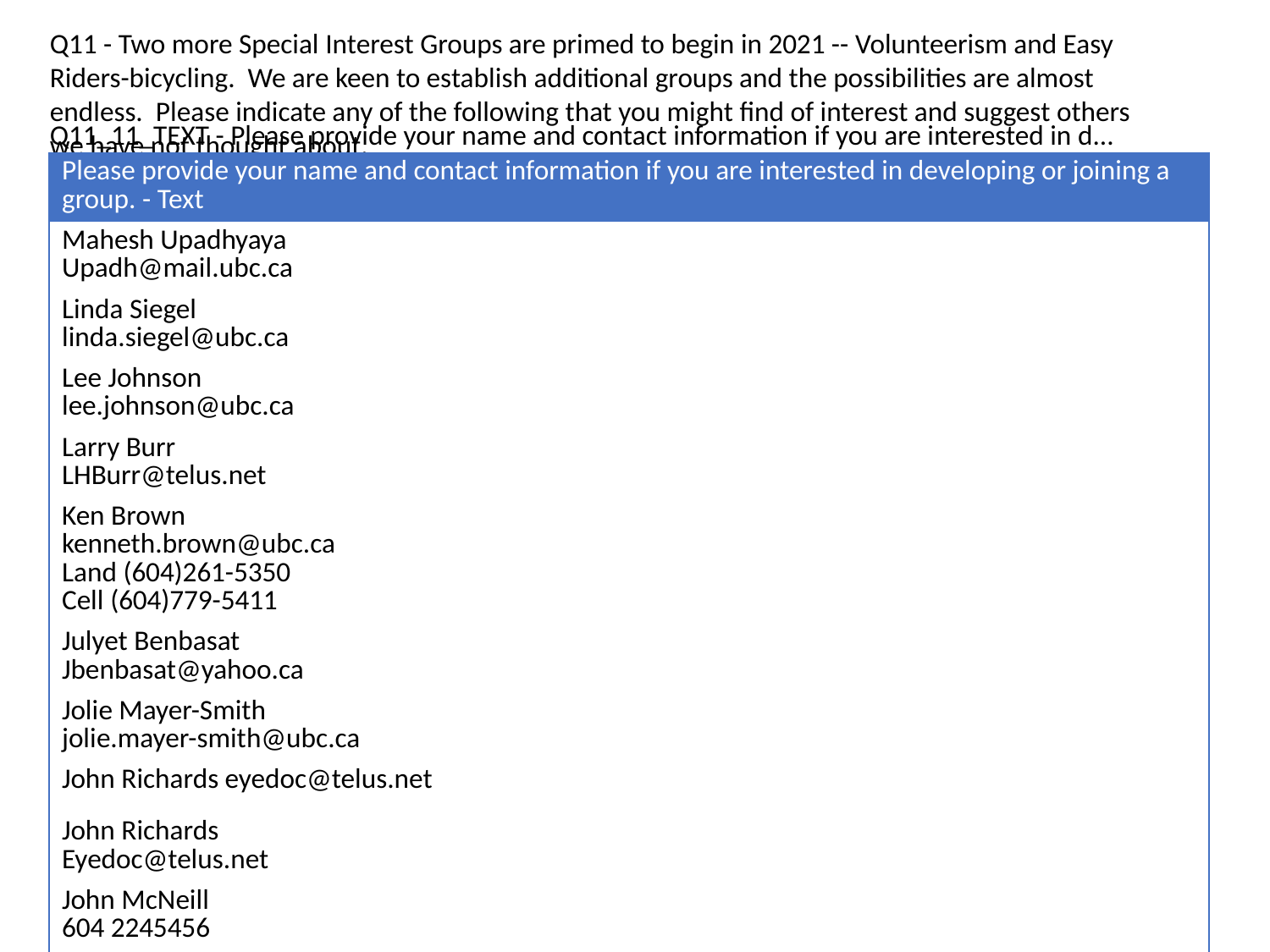

Q11 - Two more Special Interest Groups are primed to begin in 2021 -- Volunteerism and Easy Riders-bicycling.  We are keen to establish additional groups and the possibilities are almost endless.  Please indicate any of the following that you might find of interest and suggest others we have not thought about.
Q11_11_TEXT - Please provide your name and contact information if you are interested in d...
| Please provide your name and contact information if you are interested in developing or joining a group. - Text |
| --- |
| Mahesh Upadhyaya Upadh@mail.ubc.ca |
| Linda Siegel linda.siegel@ubc.ca |
| Lee Johnson lee.johnson@ubc.ca |
| Larry Burr LHBurr@telus.net |
| Ken Brown kenneth.brown@ubc.ca Land (604)261-5350 Cell (604)779-5411 |
| Julyet Benbasat Jbenbasat@yahoo.ca |
| Jolie Mayer-Smith jolie.mayer-smith@ubc.ca |
| John Richards eyedoc@telus.net |
| John Richards Eyedoc@telus.net |
| John McNeill 604 2245456 |
| John J. Mitchell jnjmitchell65@gmail.com |